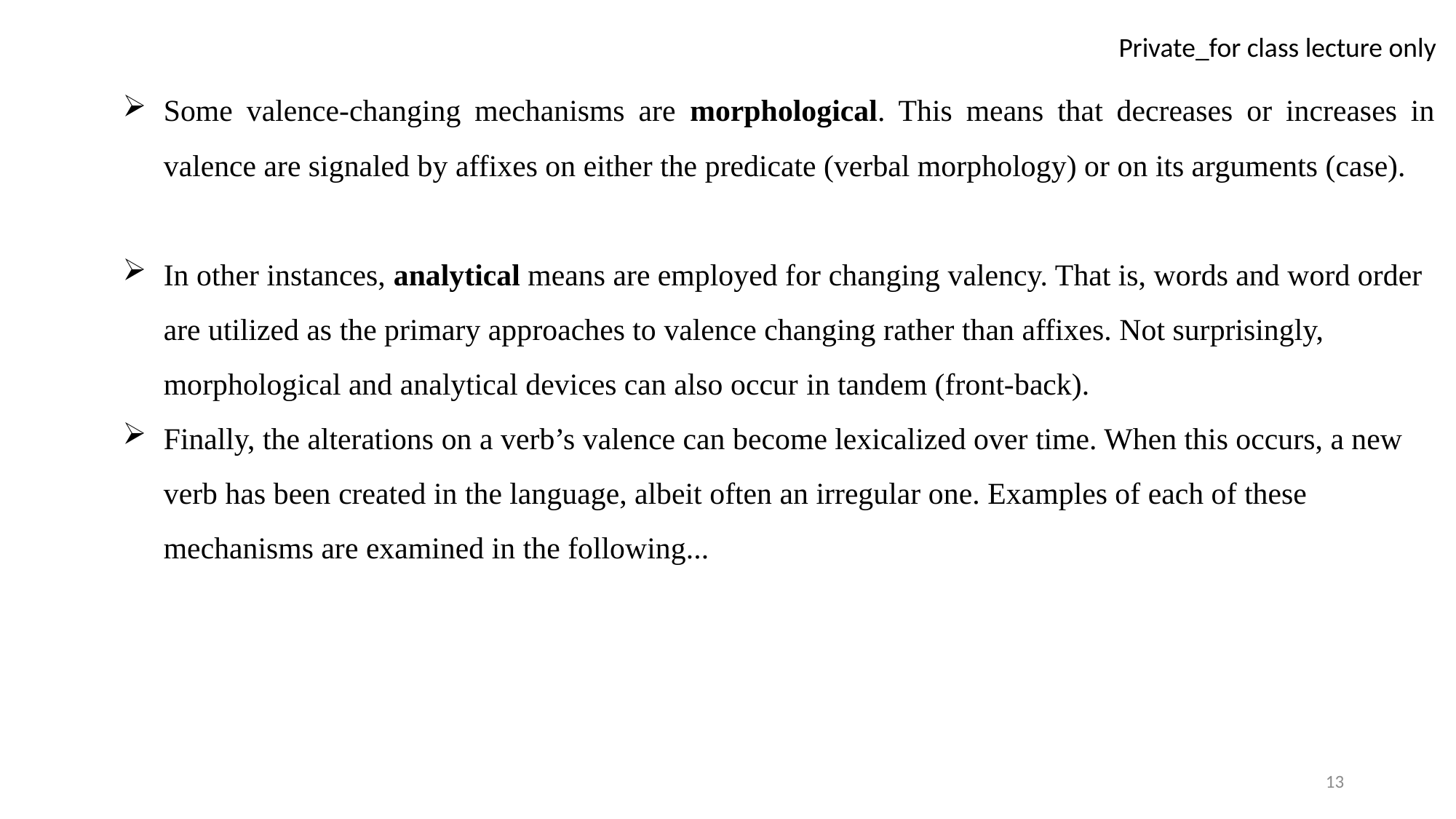

Some valence-changing mechanisms are morphological. This means that decreases or increases in valence are signaled by affixes on either the predicate (verbal morphology) or on its arguments (case).

In other instances, analytical means are employed for changing valency. That is, words and word order are utilized as the primary approaches to valence changing rather than affixes. Not surprisingly, morphological and analytical devices can also occur in tandem (front-back).
Finally, the alterations on a verb’s valence can become lexicalized over time. When this occurs, a new verb has been created in the language, albeit often an irregular one. Examples of each of these mechanisms are examined in the following...

13